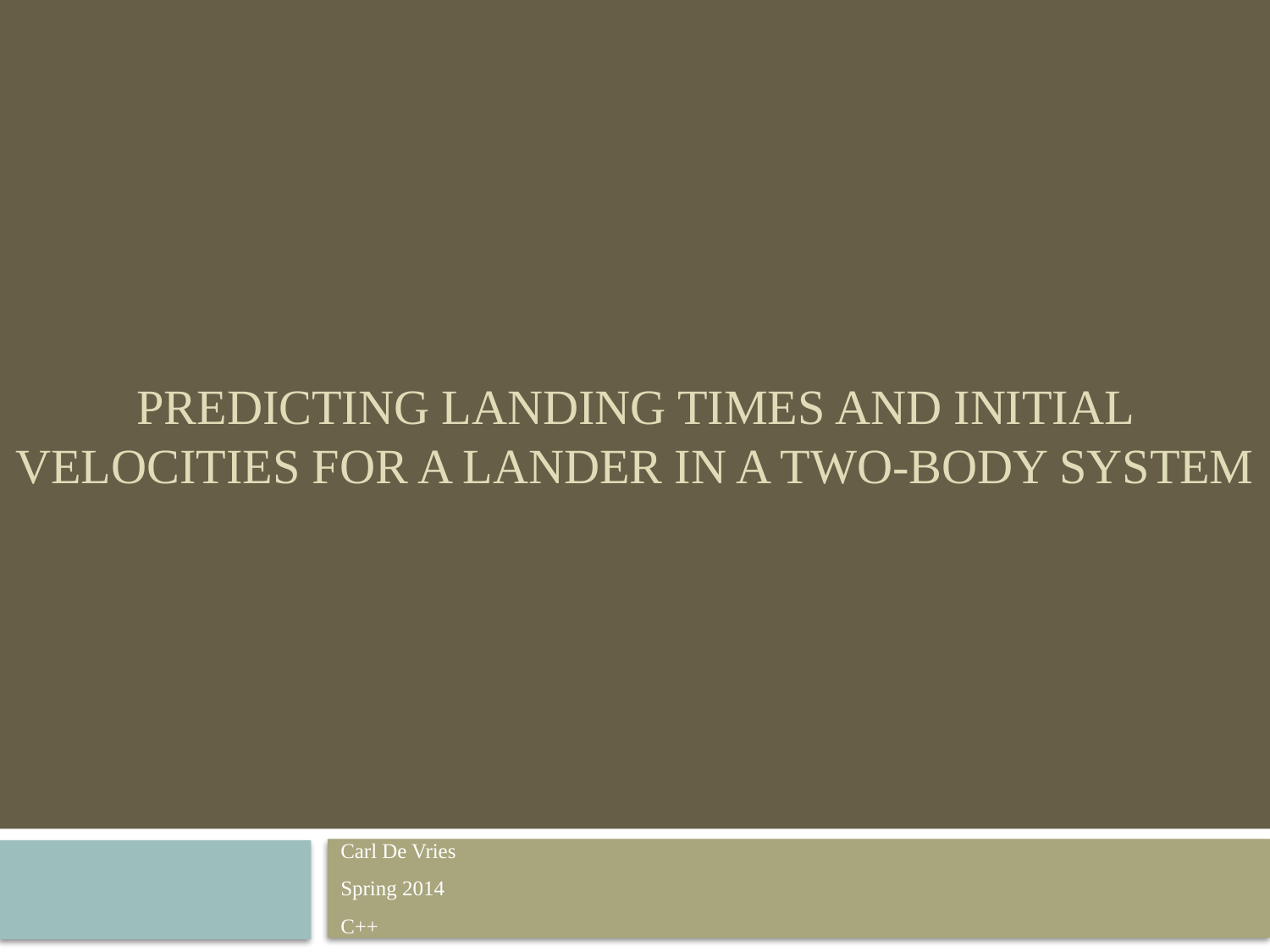

# Predicting Landing Times and Initial Velocities For a Lander in a Two-Body System
Carl De Vries
Spring 2014
C++